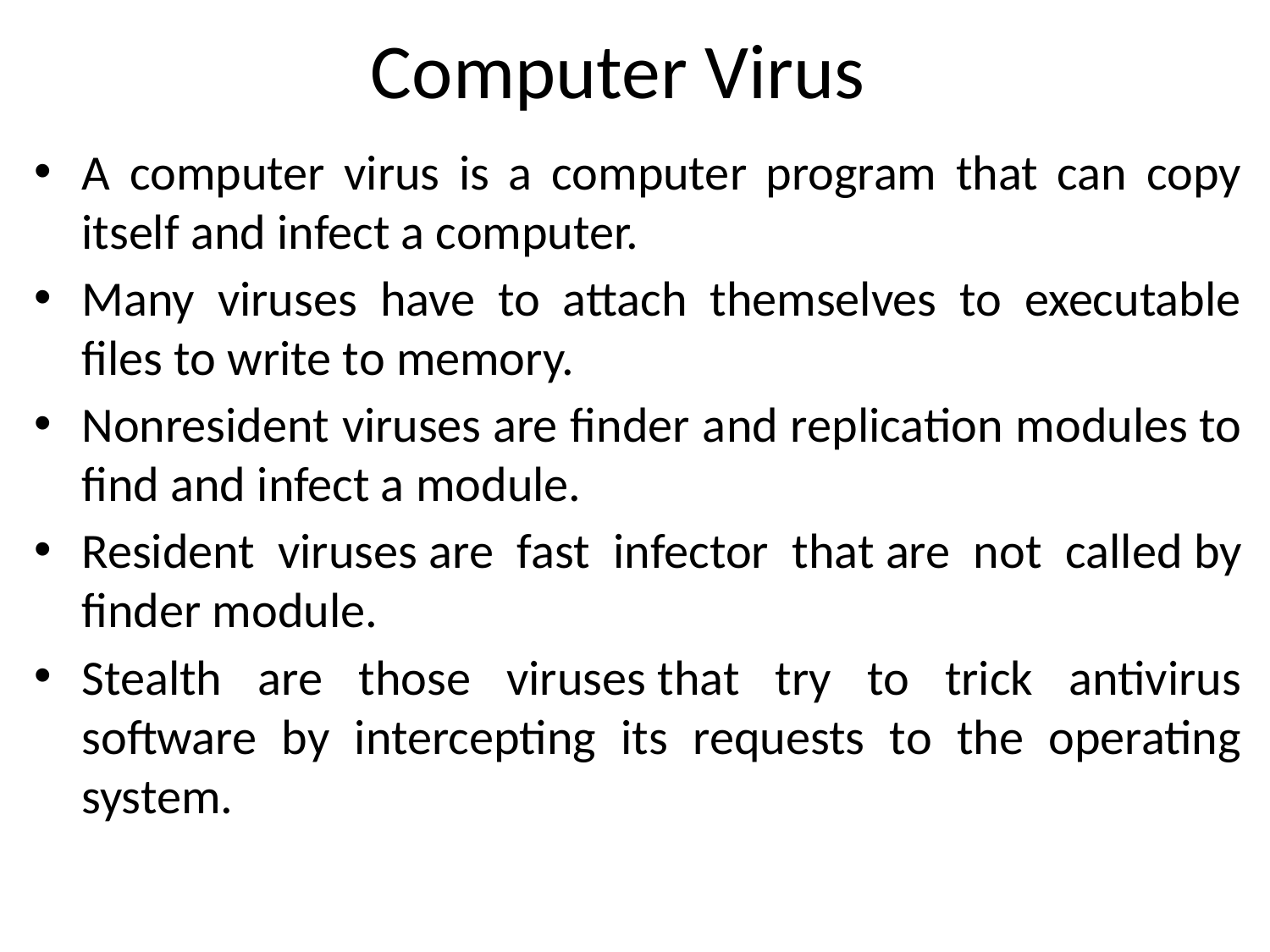

# Computer Virus
A computer virus is a computer program that can copy itself and infect a computer.
Many viruses have to attach themselves to executable files to write to memory.
Nonresident viruses are finder and replication modules to find and infect a module.
Resident viruses are fast infector that are not called by finder module.
Stealth are those viruses that try to trick antivirus software by intercepting its requests to the operating system.